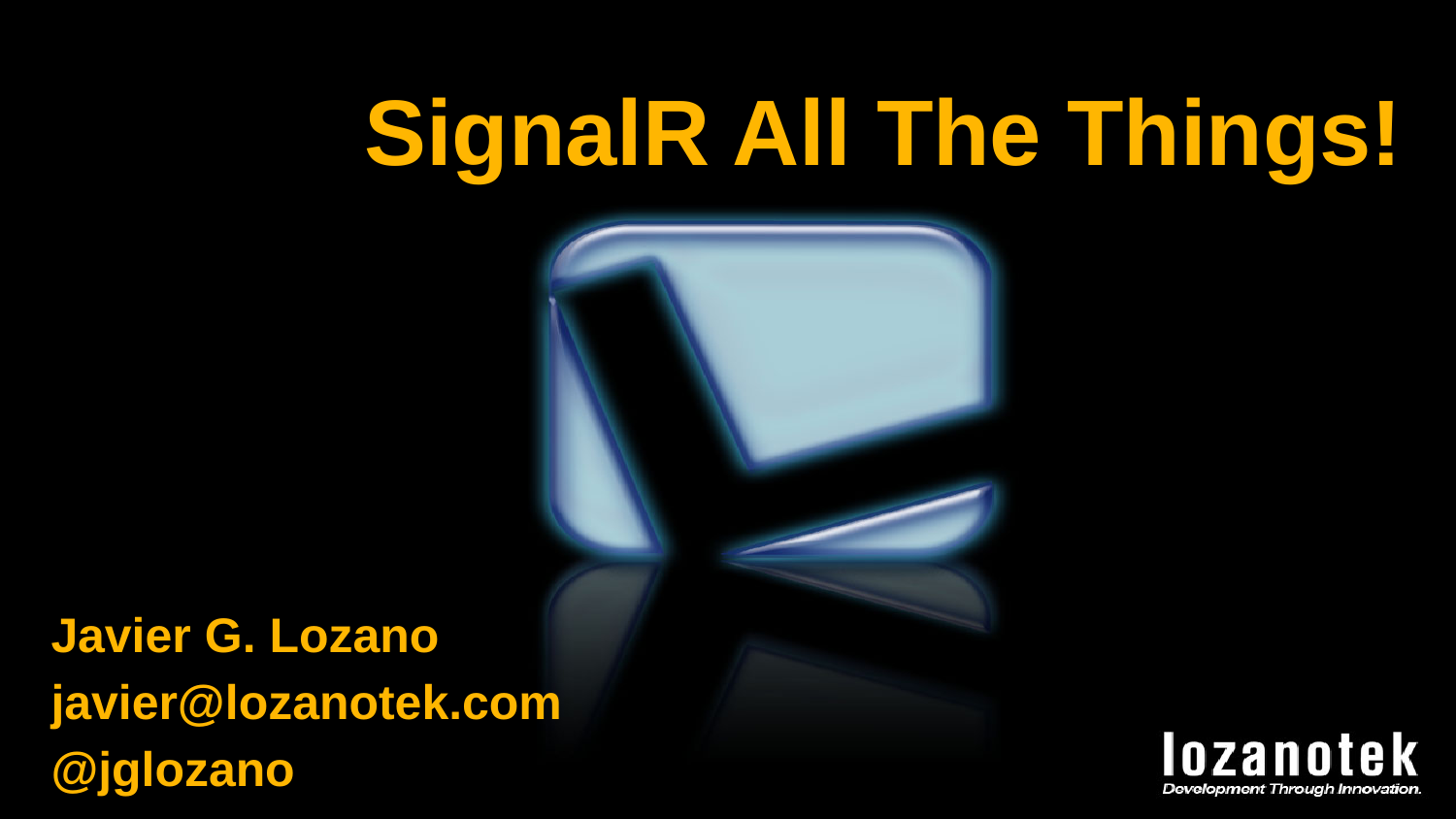

# SignalR All The Things!
Javier G. Lozano
javier@lozanotek.com
@jglozano